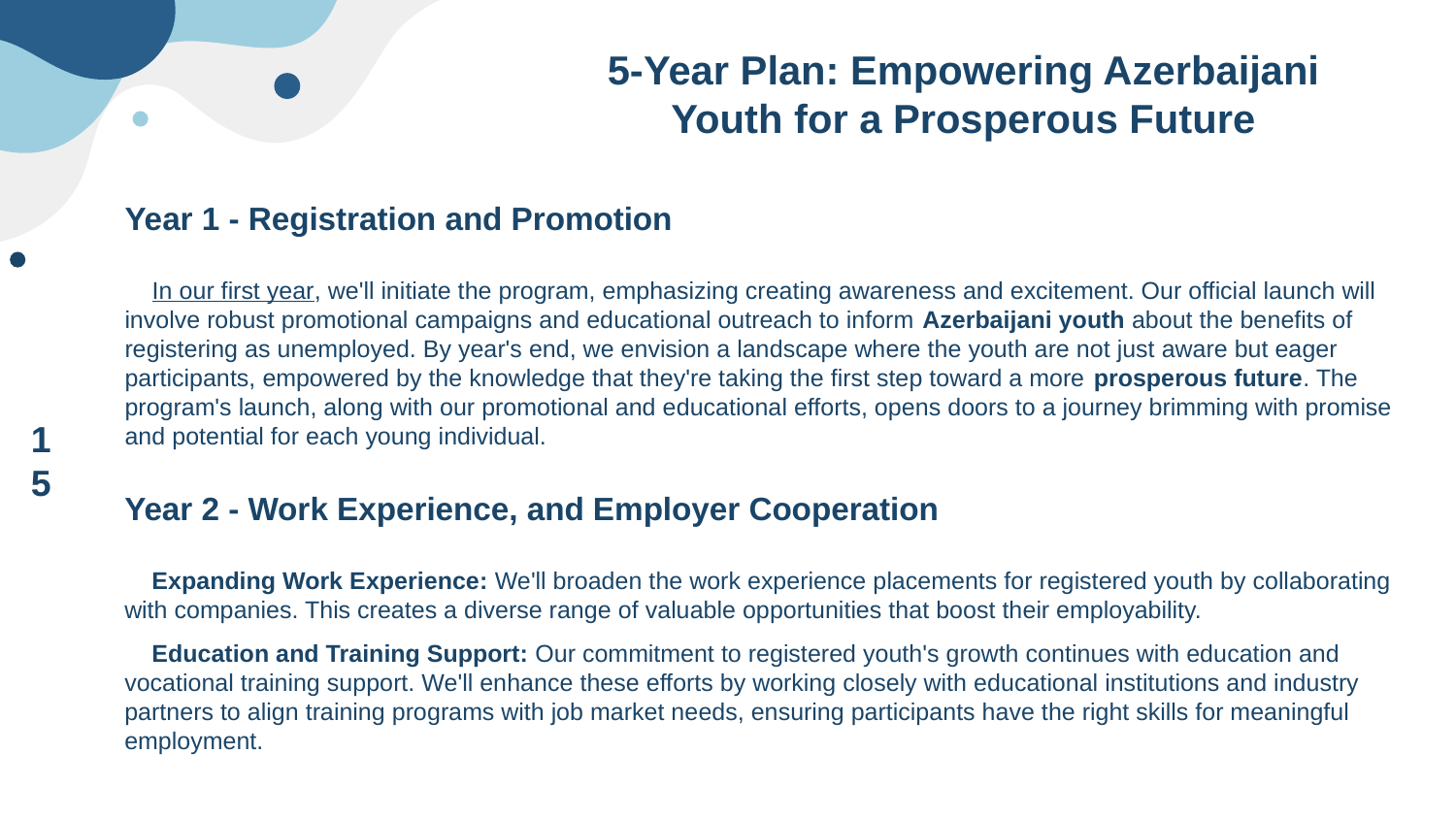

# 5-Year Plan: Empowering Azerbaijani Youth for a Prosperous Future
Year 1 - Registration and Promotion

    In our first year, we'll initiate the program, emphasizing creating awareness and excitement. Our official launch will involve robust promotional campaigns and educational outreach to inform Azerbaijani youth about the benefits of registering as unemployed. By year's end, we envision a landscape where the youth are not just aware but eager participants, empowered by the knowledge that they're taking the first step toward a more prosperous future. The program's launch, along with our promotional and educational efforts, opens doors to a journey brimming with promise and potential for each young individual.
15
Year 2 - Work Experience, and Employer Cooperation

    Expanding Work Experience: We'll broaden the work experience placements for registered youth by collaborating with companies. This creates a diverse range of valuable opportunities that boost their employability.

    Education and Training Support: Our commitment to registered youth's growth continues with education and vocational training support. We'll enhance these efforts by working closely with educational institutions and industry partners to align training programs with job market needs, ensuring participants have the right skills for meaningful employment.